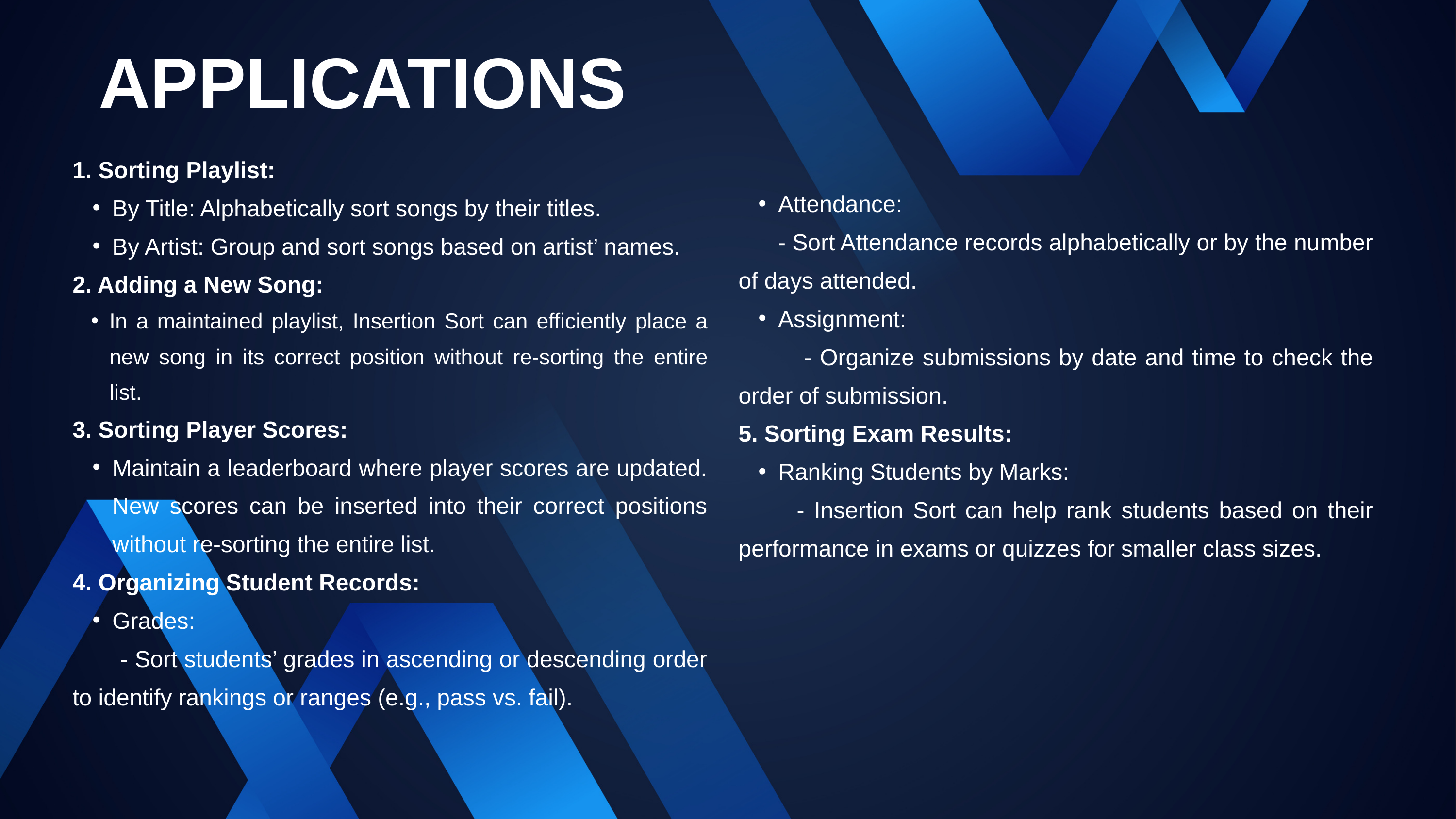

APPLICATIONS
1. Sorting Playlist:
By Title: Alphabetically sort songs by their titles.
By Artist: Group and sort songs based on artist’ names.
2. Adding a New Song:
In a maintained playlist, Insertion Sort can efficiently place a new song in its correct position without re-sorting the entire list.
3. Sorting Player Scores:
Maintain a leaderboard where player scores are updated. New scores can be inserted into their correct positions without re-sorting the entire list.
4. Organizing Student Records:
Grades:
       - Sort students’ grades in ascending or descending order to identify rankings or ranges (e.g., pass vs. fail).

Attendance:
      - Sort Attendance records alphabetically or by the number of days attended.
Assignment:
        - Organize submissions by date and time to check the order of submission.
5. Sorting Exam Results:
Ranking Students by Marks:
      - Insertion Sort can help rank students based on their performance in exams or quizzes for smaller class sizes.